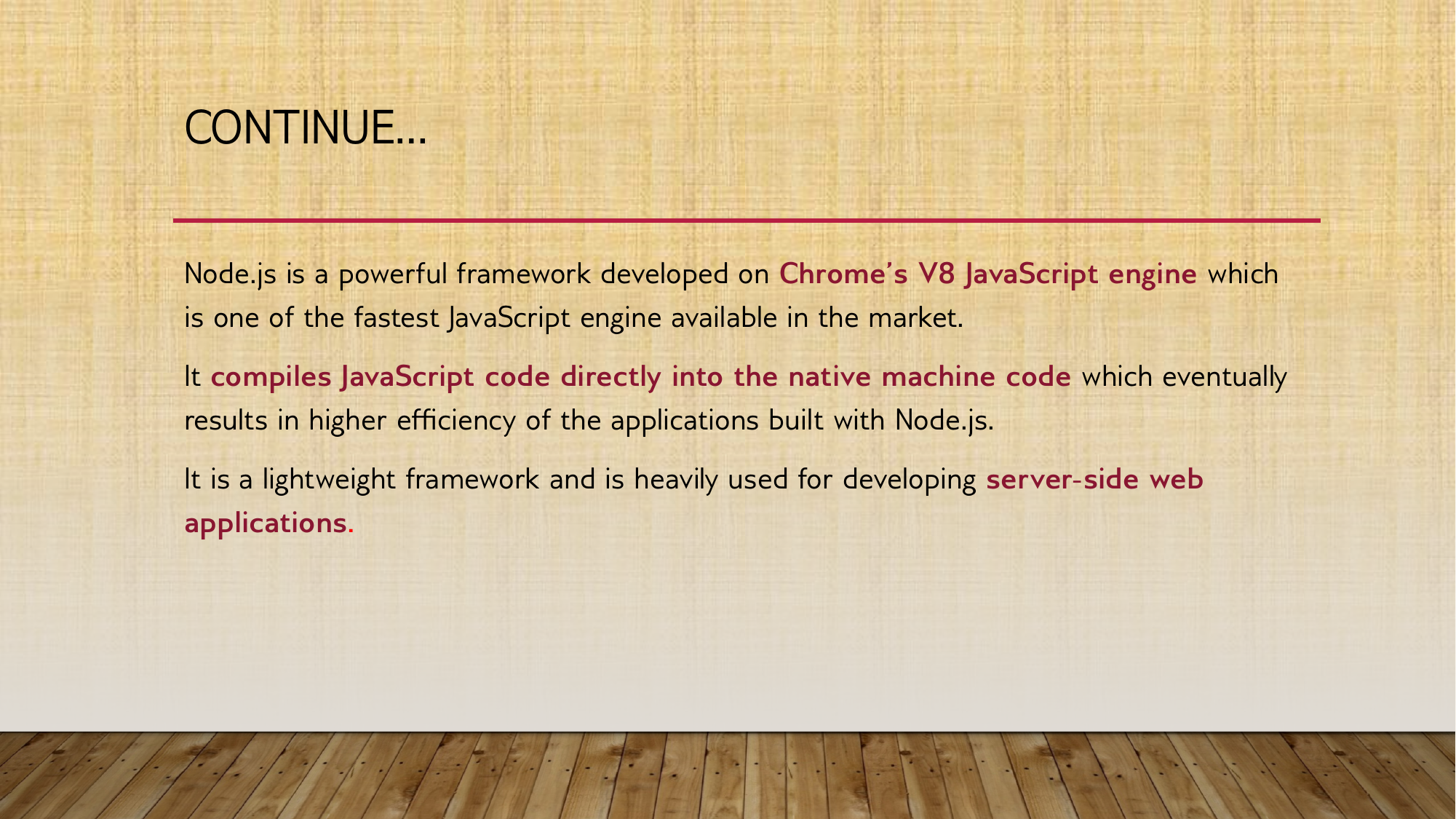

# Continue…
Node.js is a powerful framework developed on Chrome’s V8 JavaScript engine which is one of the fastest JavaScript engine available in the market.
It compiles JavaScript code directly into the native machine code which eventually results in higher efficiency of the applications built with Node.js.
It is a lightweight framework and is heavily used for developing server-side web applications.